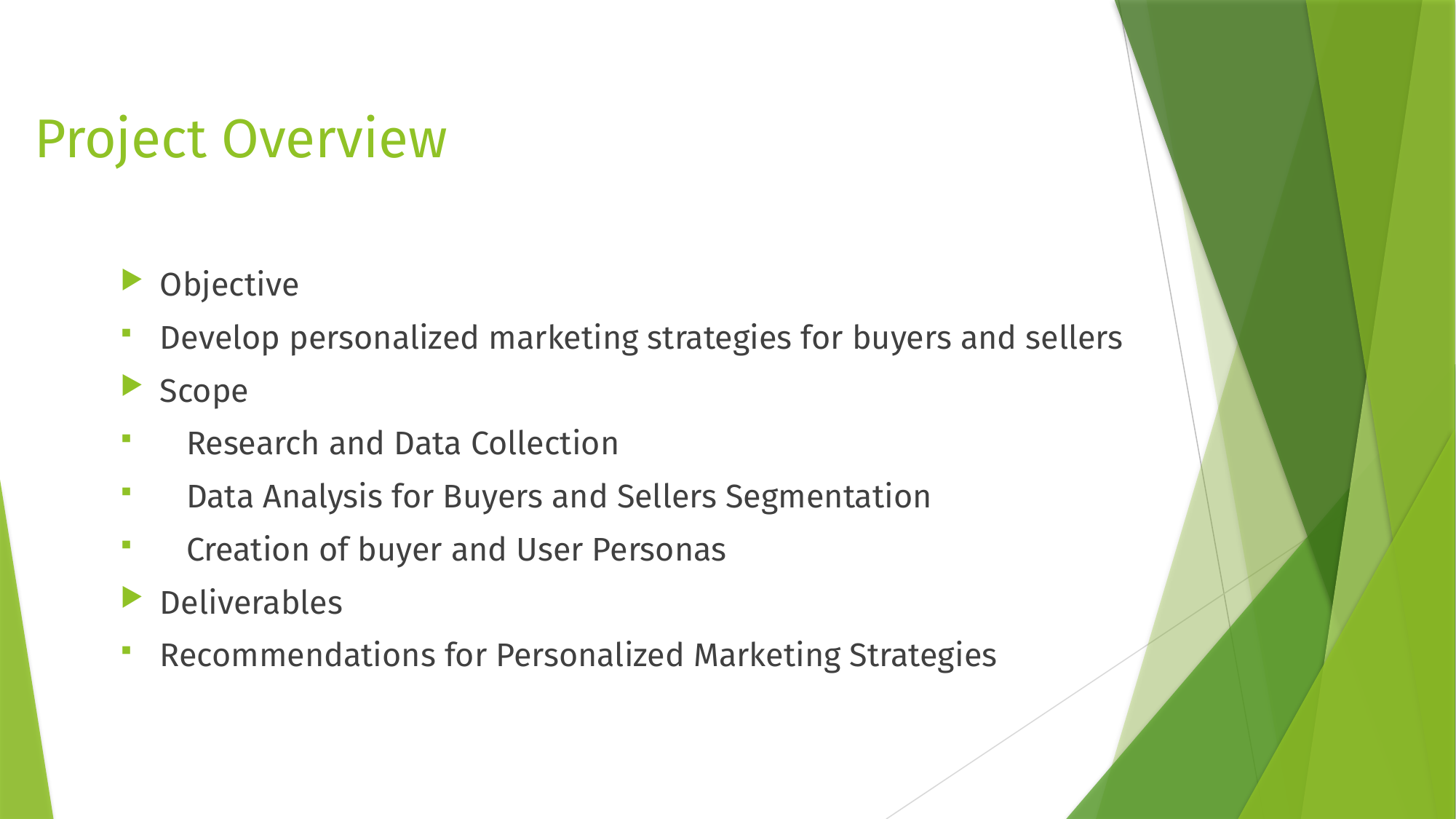

# Project Overview
Objective
Develop personalized marketing strategies for buyers and sellers
Scope
   Research and Data Collection
   Data Analysis for Buyers and Sellers Segmentation
   Creation of buyer and User Personas
Deliverables
Recommendations for Personalized Marketing Strategies